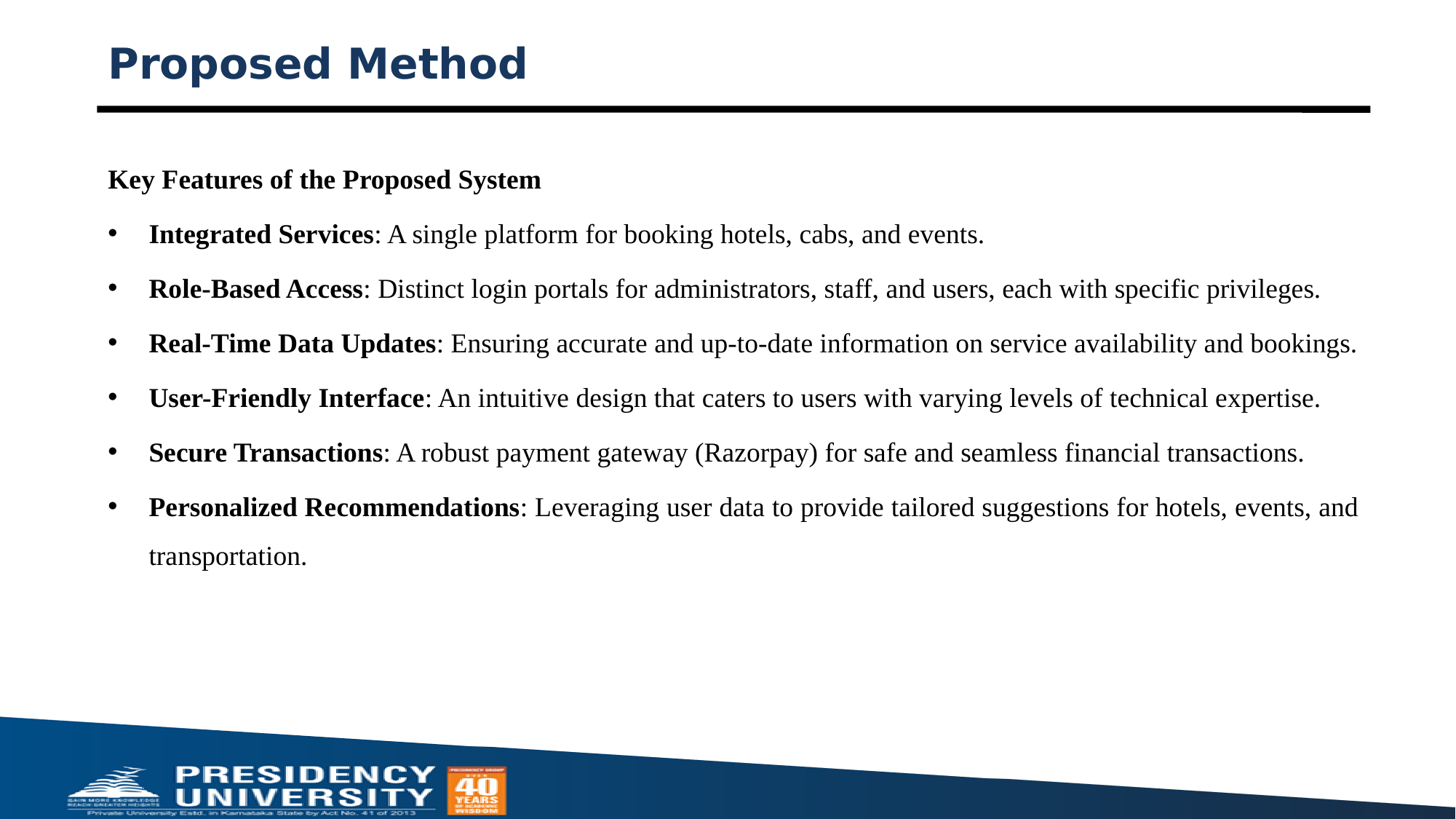

# Proposed Method
Key Features of the Proposed System
Integrated Services: A single platform for booking hotels, cabs, and events.
Role-Based Access: Distinct login portals for administrators, staff, and users, each with specific privileges.
Real-Time Data Updates: Ensuring accurate and up-to-date information on service availability and bookings.
User-Friendly Interface: An intuitive design that caters to users with varying levels of technical expertise.
Secure Transactions: A robust payment gateway (Razorpay) for safe and seamless financial transactions.
Personalized Recommendations: Leveraging user data to provide tailored suggestions for hotels, events, and transportation.